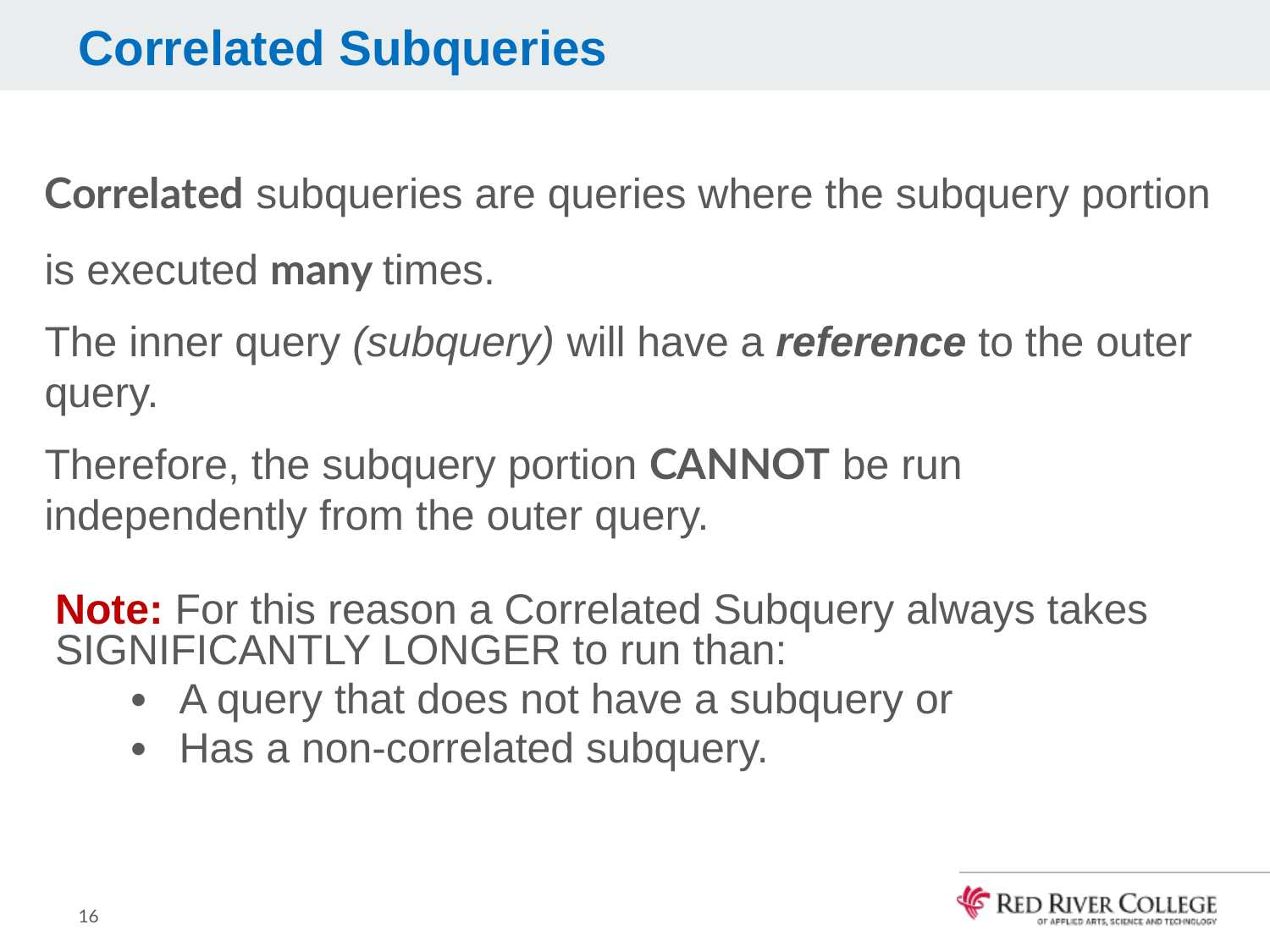

# Correlated Subqueries
Correlated subqueries are queries where the subquery portion is executed many times.
The inner query (subquery) will have a reference to the outer query.
Therefore, the subquery portion CANNOT be run independently from the outer query.
Note: For this reason a Correlated Subquery always takes SIGNIFICANTLY LONGER to run than:
A query that does not have a subquery or
Has a non-correlated subquery.

16